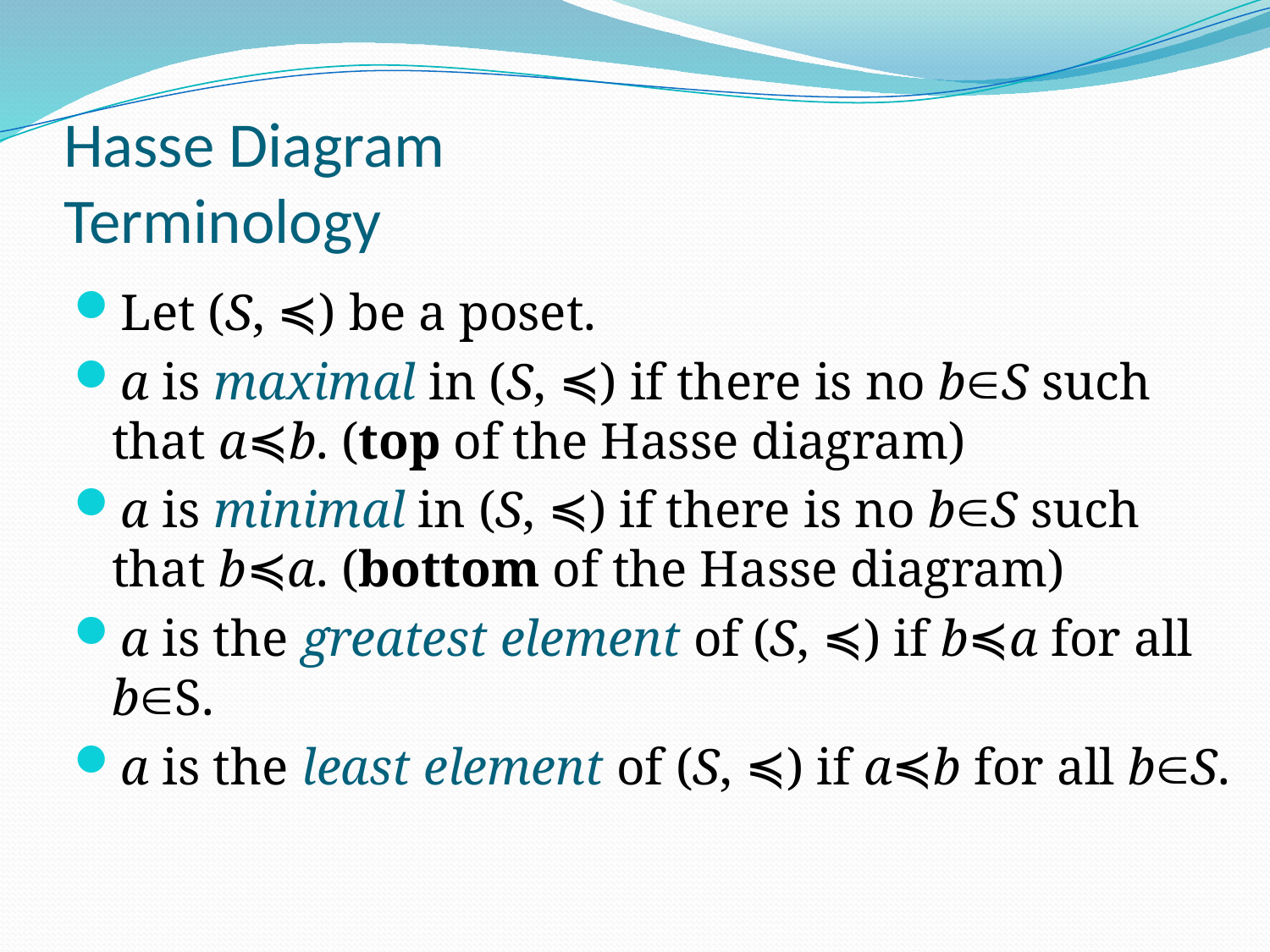

# Hasse Diagram Terminology
Let (S, ≼) be a poset.
a is maximal in (S, ≼) if there is no b∈S such that a≼b. (top of the Hasse diagram)
a is minimal in (S, ≼) if there is no b∈S such that b≼a. (bottom of the Hasse diagram)
a is the greatest element of (S, ≼) if b≼a for all b∈S.
a is the least element of (S, ≼) if a≼b for all b∈S.